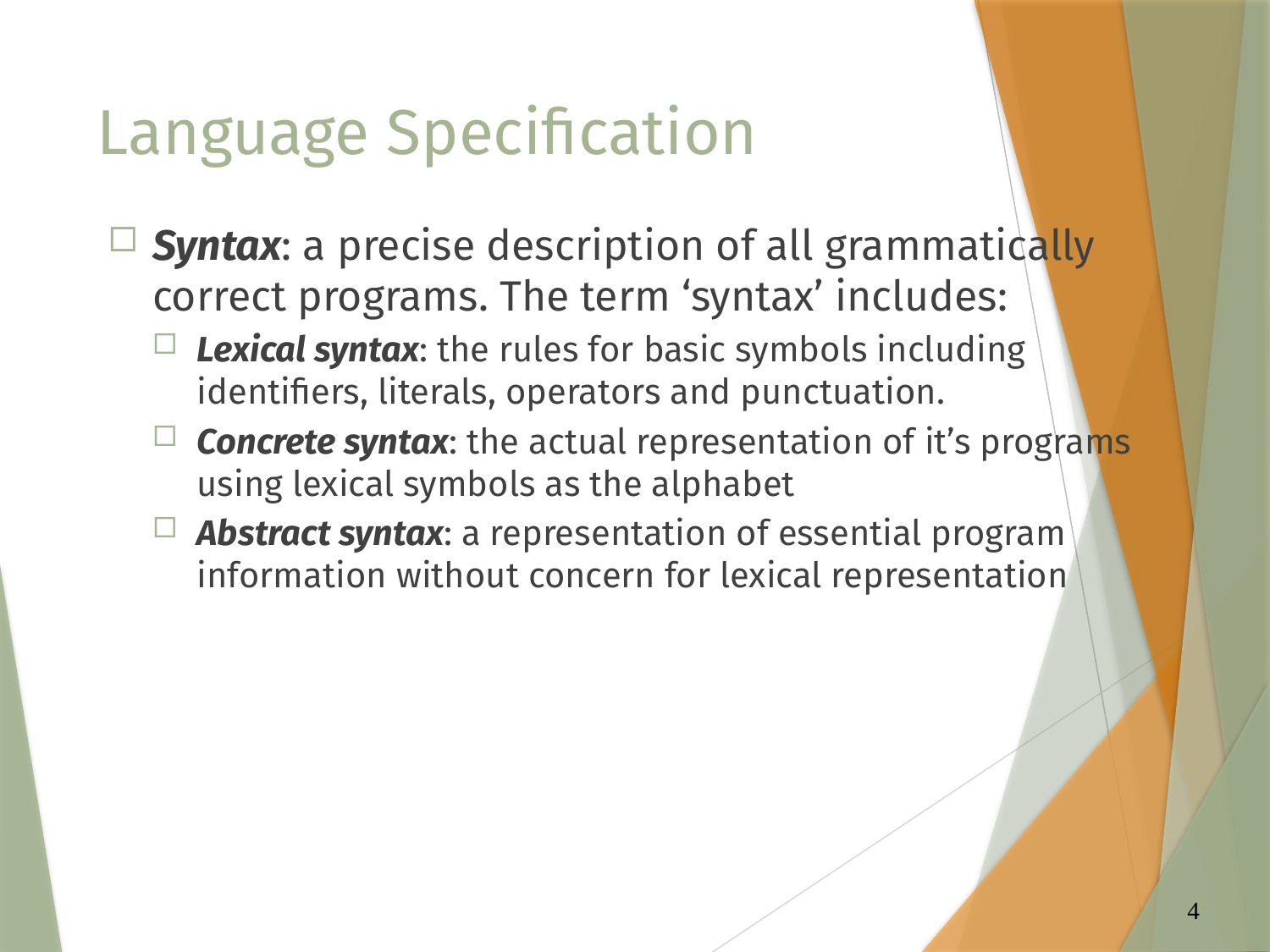

# Language Specification
Syntax: a precise description of all grammatically correct programs. The term ‘syntax’ includes:
Lexical syntax: the rules for basic symbols including identifiers, literals, operators and punctuation.
Concrete syntax: the actual representation of it’s programs using lexical symbols as the alphabet
Abstract syntax: a representation of essential program information without concern for lexical representation